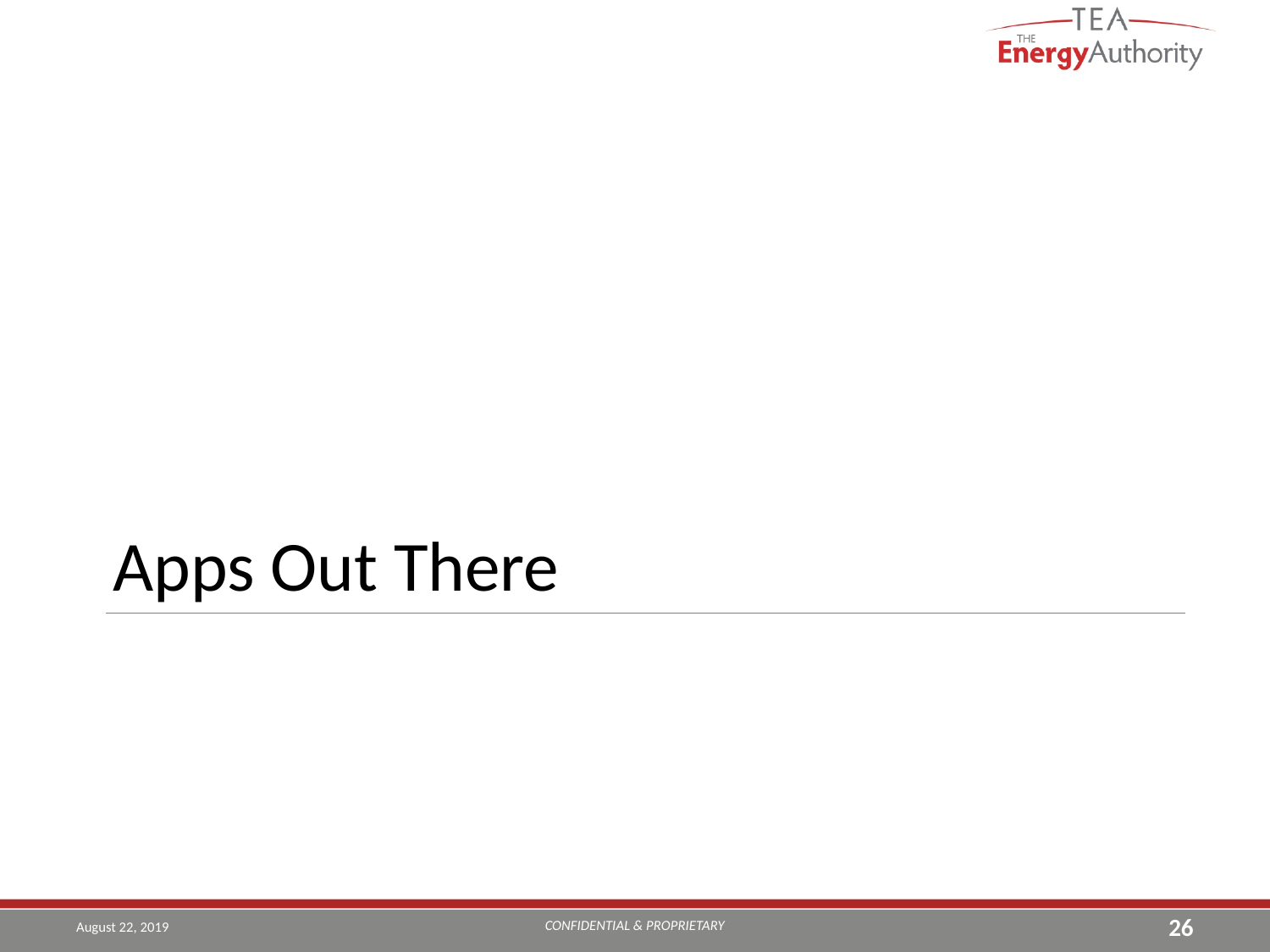

Apps Out There
#
CONFIDENTIAL & PROPRIETARY
August 22, 2019
26